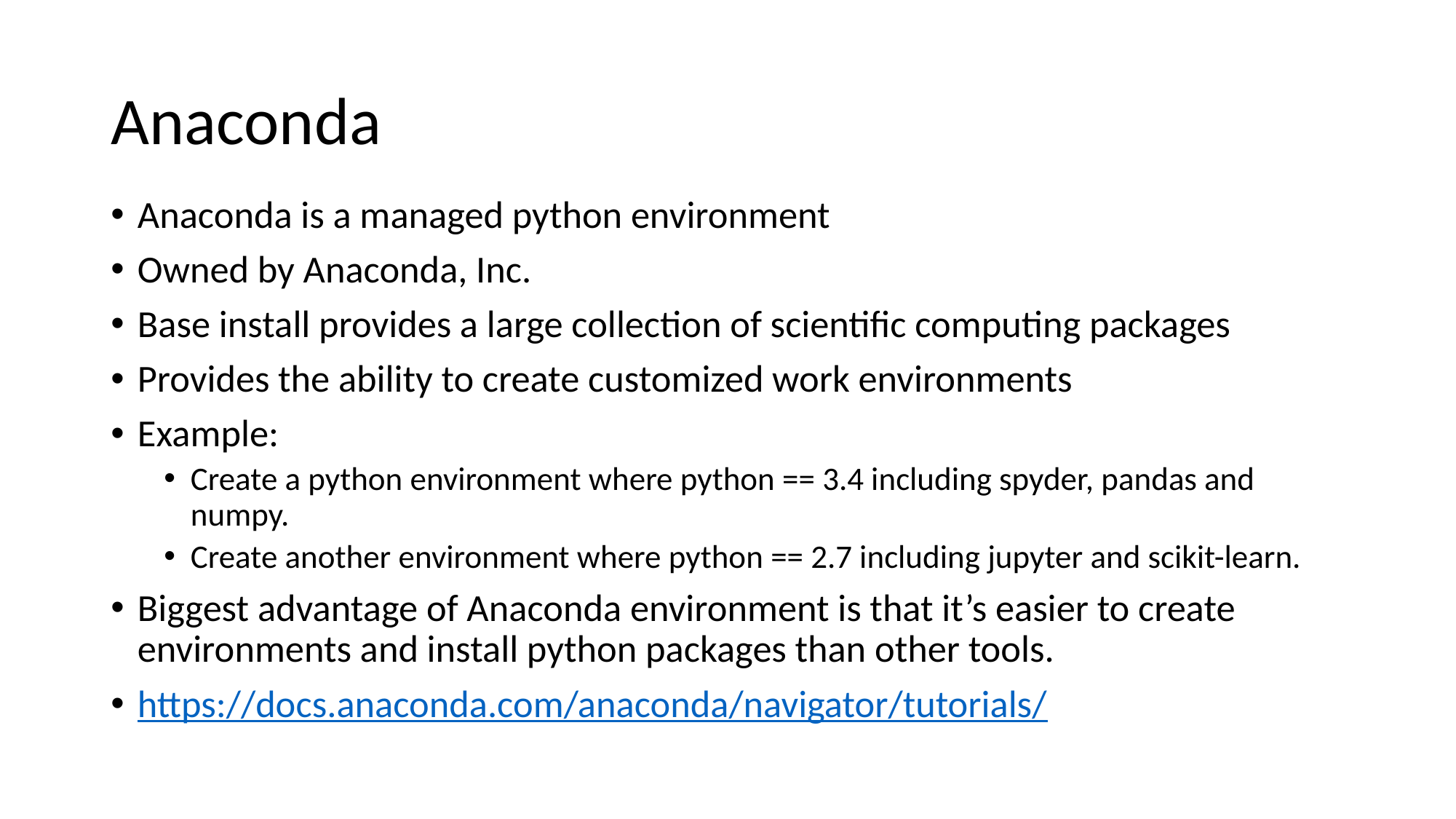

# Anaconda
Anaconda is a managed python environment
Owned by Anaconda, Inc.
Base install provides a large collection of scientific computing packages
Provides the ability to create customized work environments
Example:
Create a python environment where python == 3.4 including spyder, pandas and numpy.
Create another environment where python == 2.7 including jupyter and scikit-learn.
Biggest advantage of Anaconda environment is that it’s easier to create environments and install python packages than other tools.
https://docs.anaconda.com/anaconda/navigator/tutorials/